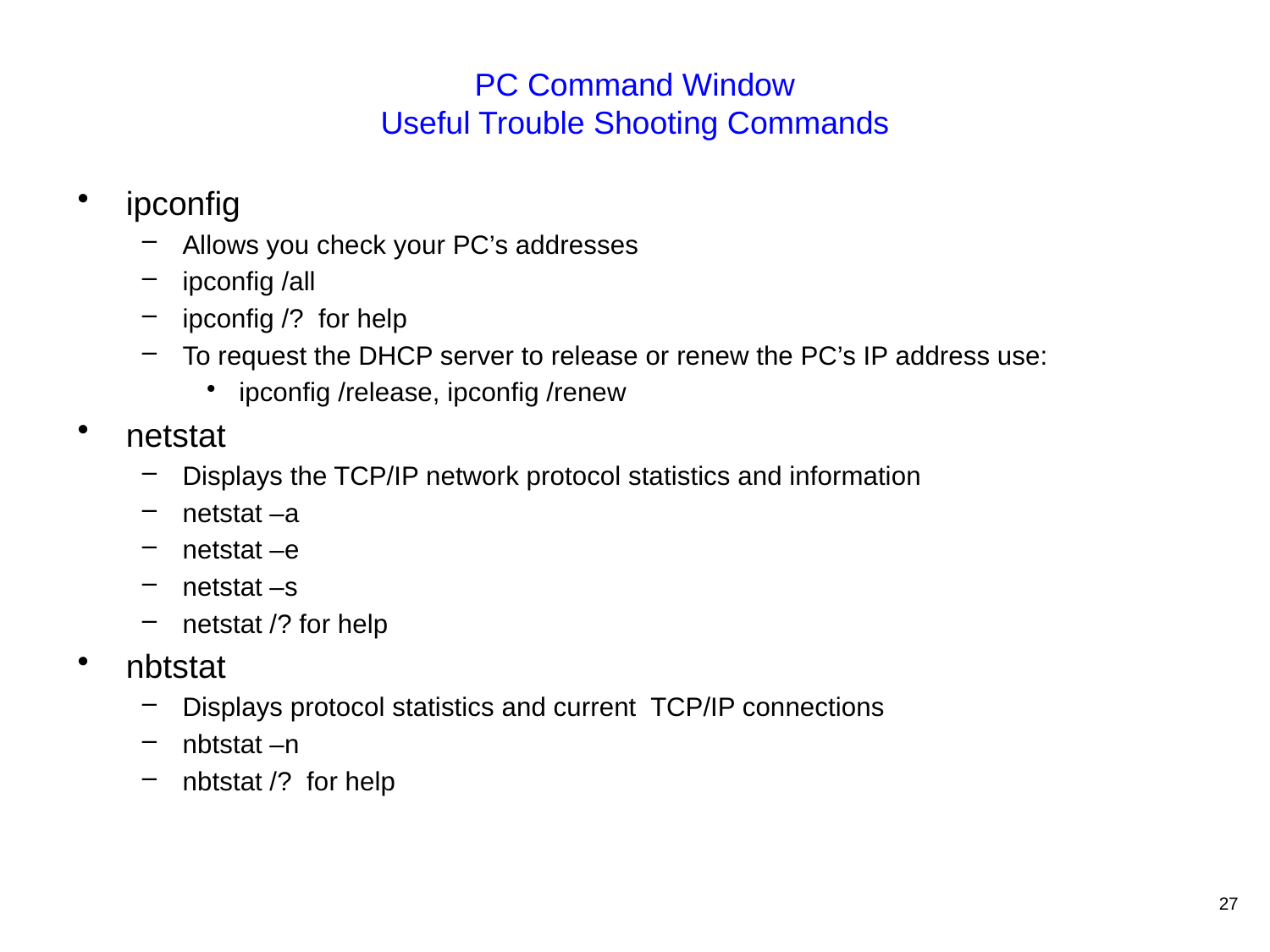

# PC Command Window Useful Trouble Shooting Commands
ipconfig
Allows you check your PC’s addresses
ipconfig /all
ipconfig /?  for help
To request the DHCP server to release or renew the PC’s IP address use:
ipconfig /release, ipconfig /renew
netstat
Displays the TCP/IP network protocol statistics and information
netstat –a
netstat –e
netstat –s
netstat /? for help
nbtstat
Displays protocol statistics and current  TCP/IP connections
nbtstat –n
nbtstat /?  for help

27